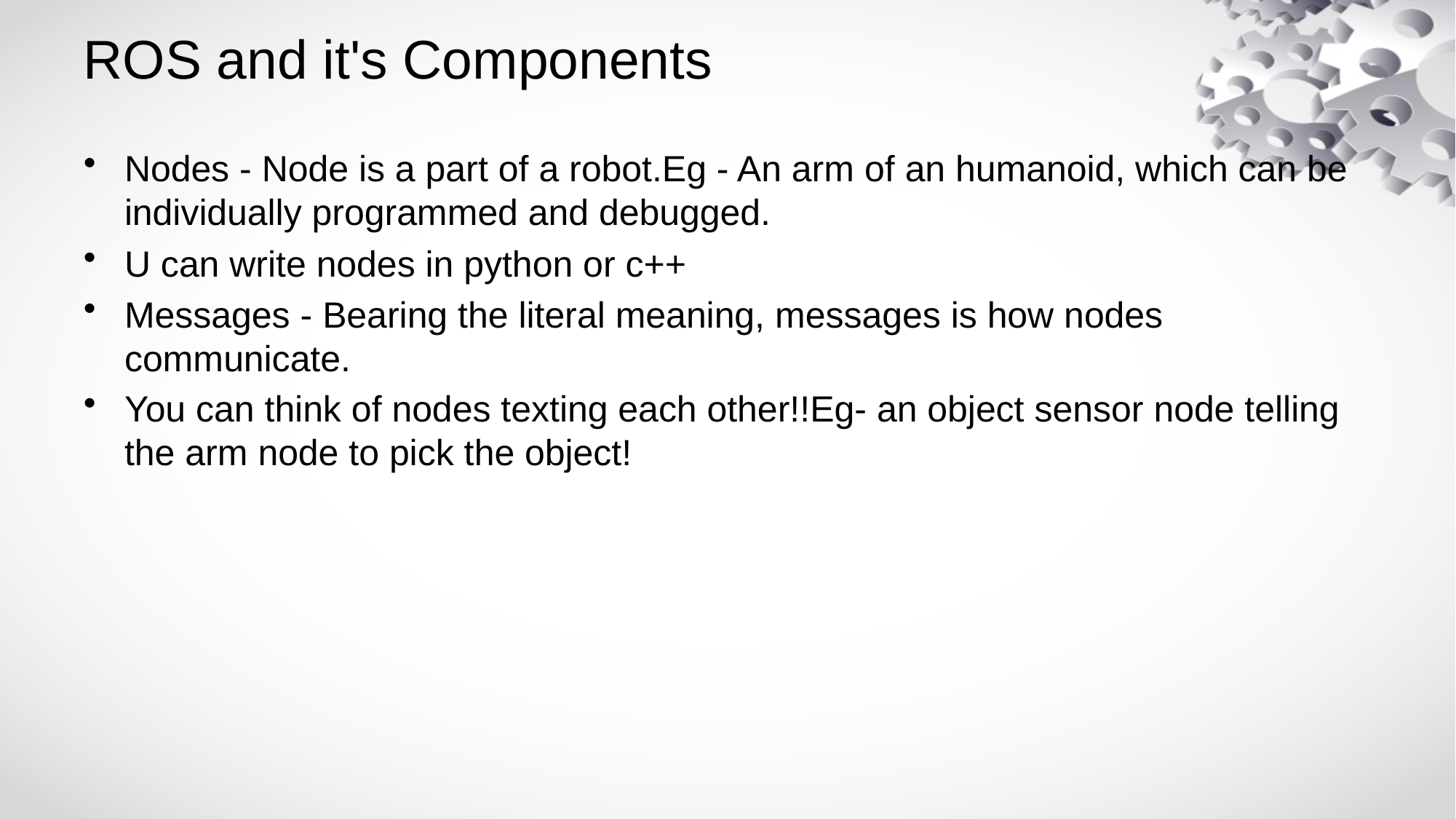

# ROS and it's Components
Nodes - Node is a part of a robot.Eg - An arm of an humanoid, which can be individually programmed and debugged.
U can write nodes in python or c++
Messages - Bearing the literal meaning, messages is how nodes communicate.
You can think of nodes texting each other!!Eg- an object sensor node telling the arm node to pick the object!